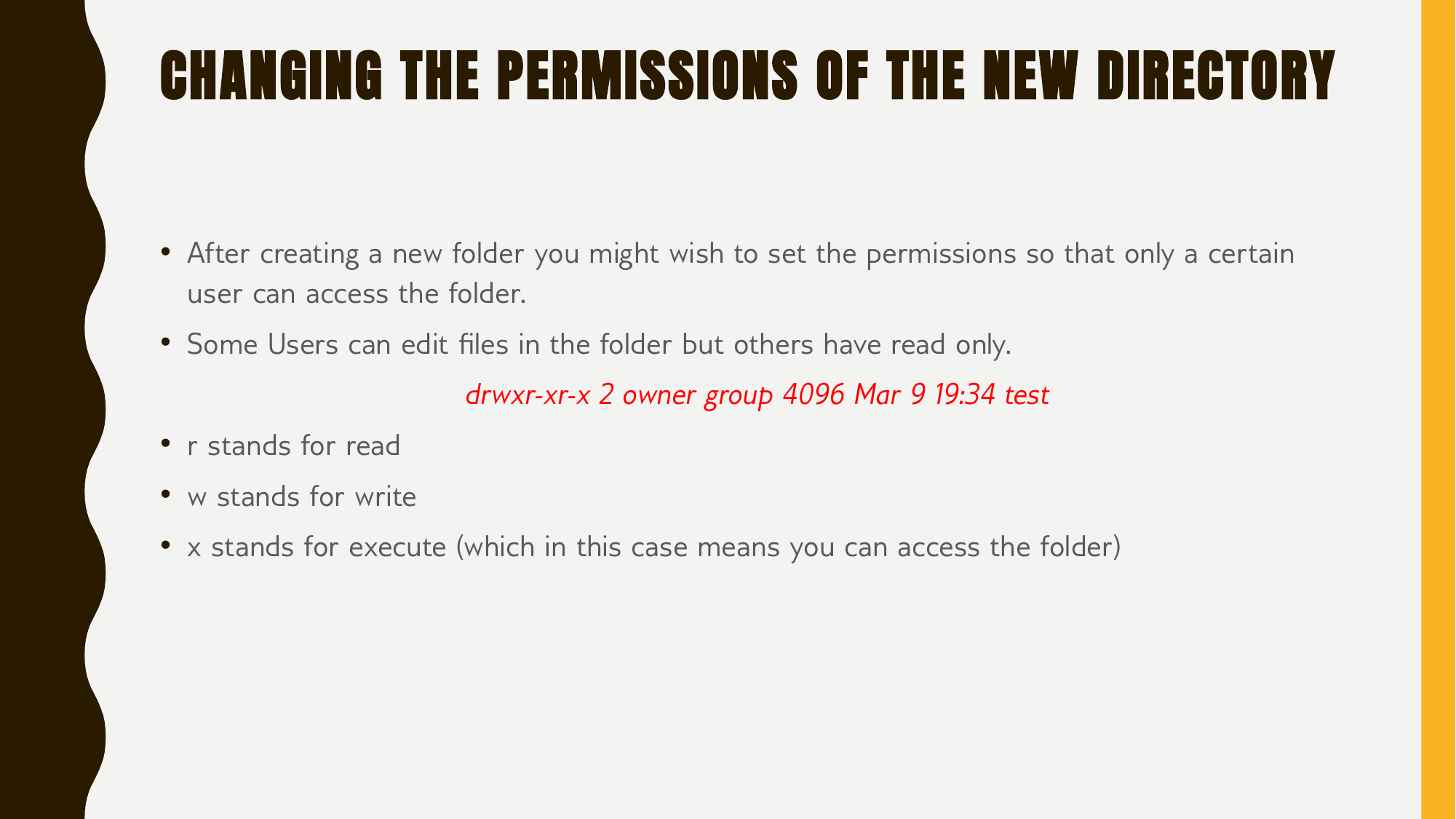

# Changing The Permissions Of The New Directory
After creating a new folder you might wish to set the permissions so that only a certain user can access the folder.
Some Users can edit files in the folder but others have read only.
drwxr-xr-x 2 owner group 4096 Mar 9 19:34 test
r stands for read
w stands for write
x stands for execute (which in this case means you can access the folder)